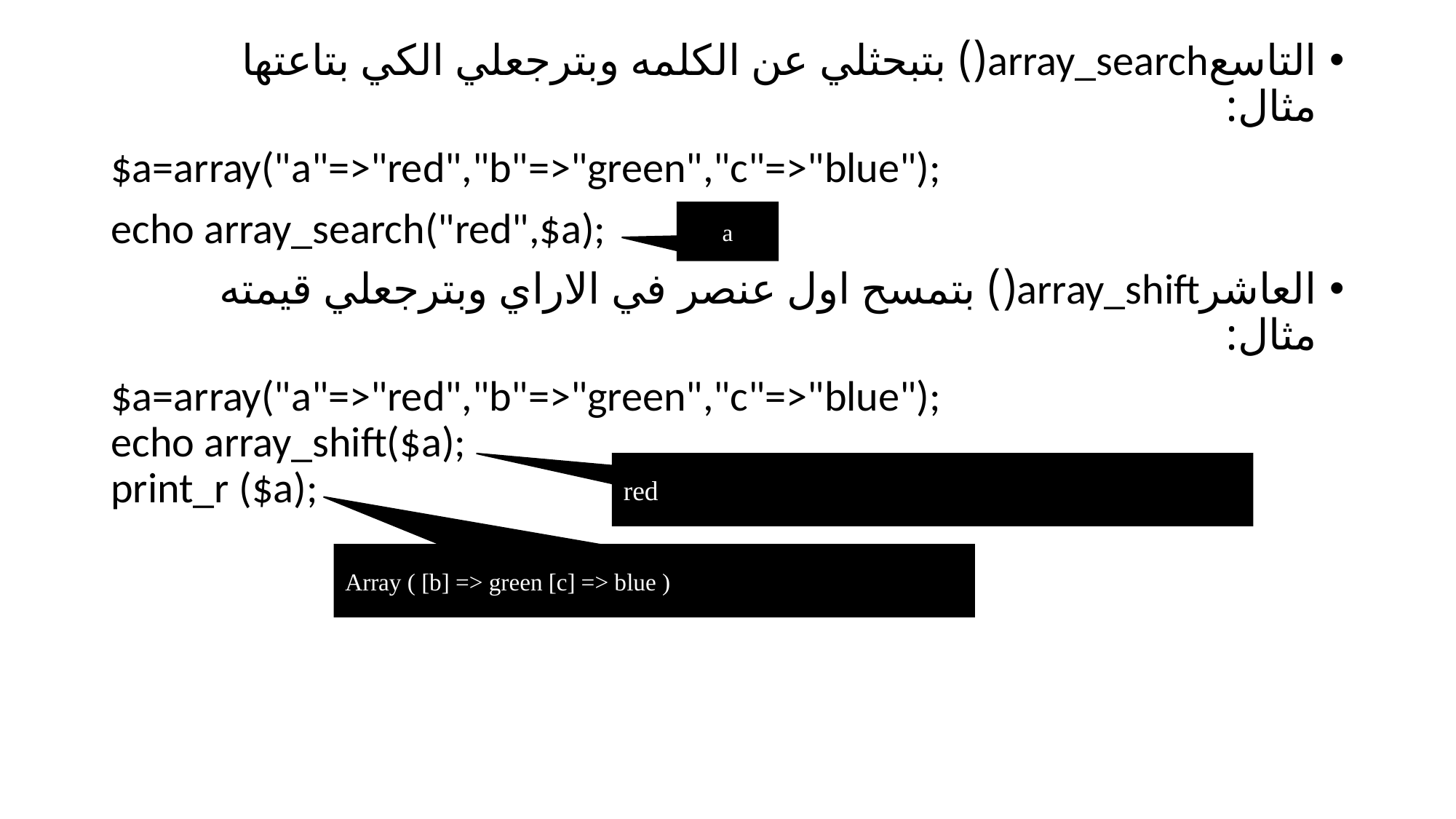

التاسعarray_search() بتبحثلي عن الكلمه وبترجعلي الكي بتاعتها
مثال:
$a=array("a"=>"red","b"=>"green","c"=>"blue");
echo array_search("red",$a);
العاشرarray_shift() بتمسح اول عنصر في الاراي وبترجعلي قيمته
مثال:
$a=array("a"=>"red","b"=>"green","c"=>"blue");
echo array_shift($a);
print_r ($a);
a
red
Array ( [b] => green [c] => blue )